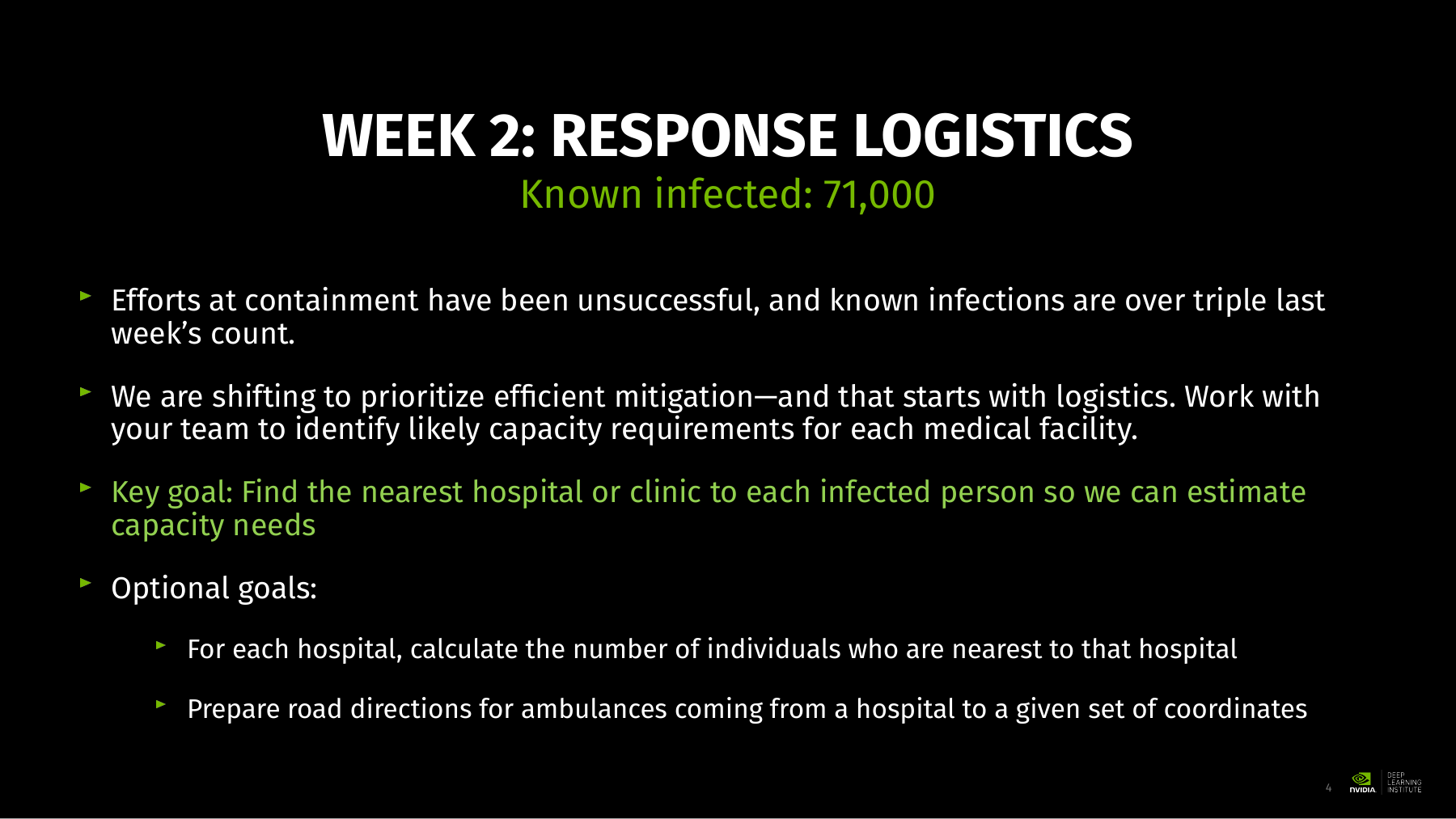

# Week 2: response logistics
Known infected: 71,000
Efforts at containment have been unsuccessful, and known infections are over triple last week’s count.
We are shifting to prioritize efficient mitigation—and that starts with logistics. Work with your team to identify likely capacity requirements for each medical facility.
Key goal: Find the nearest hospital or clinic to each infected person so we can estimate capacity needs
Optional goals:
For each hospital, calculate the number of individuals who are nearest to that hospital
Prepare road directions for ambulances coming from a hospital to a given set of coordinates